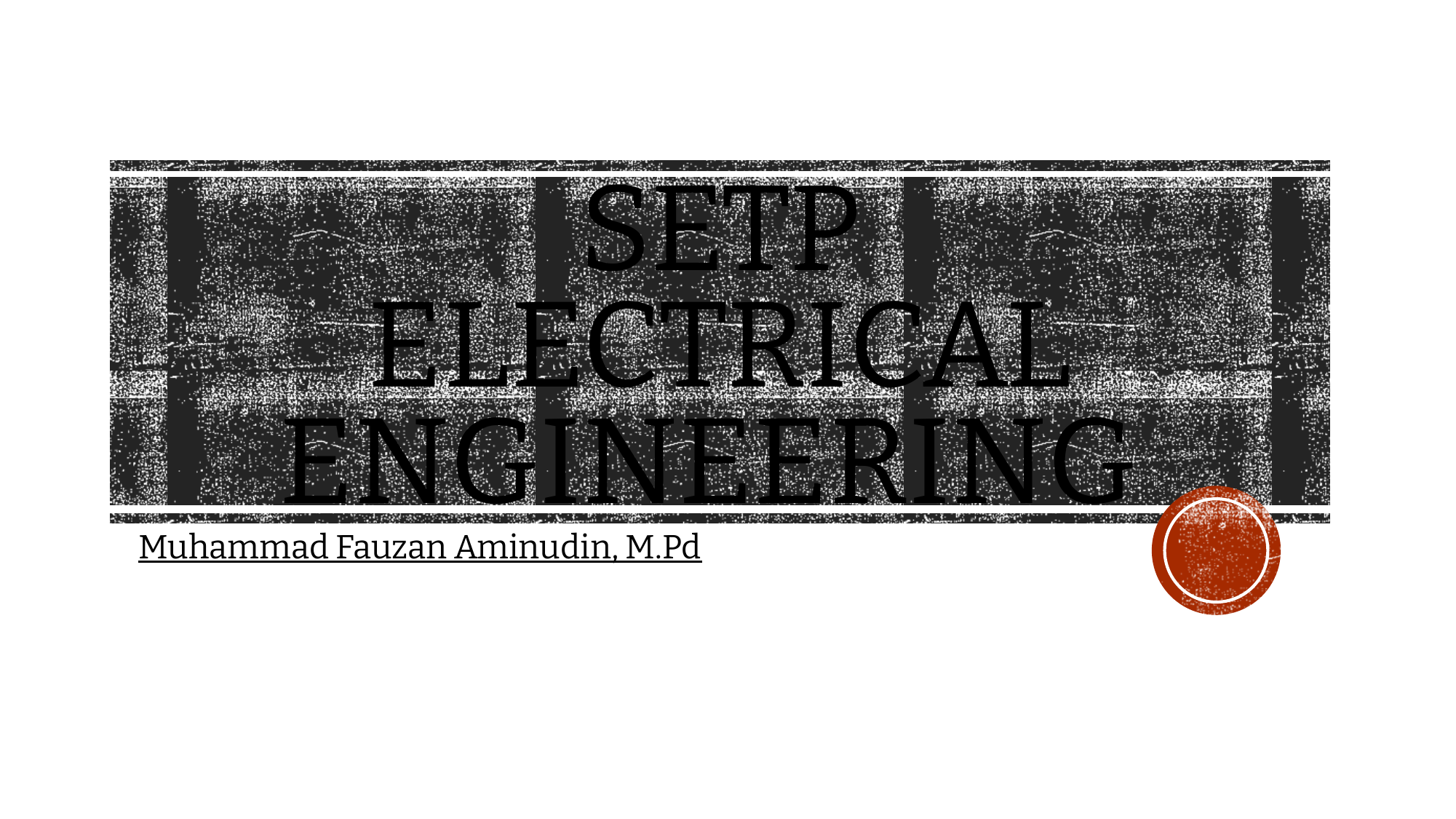

# SETP ELECTRICAL ENGINEERING
Muhammad Fauzan Aminudin, M.Pd